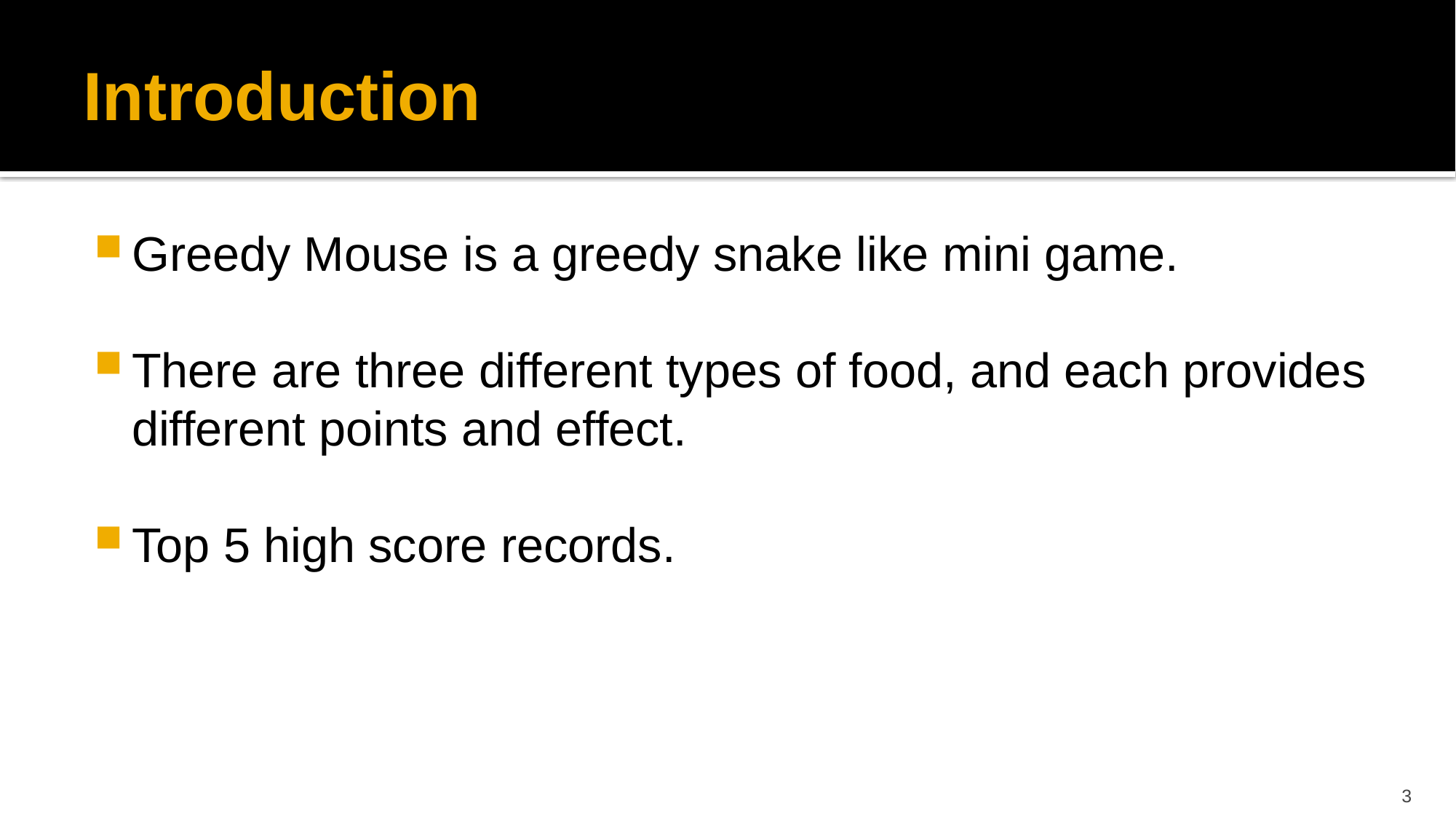

# Introduction
Greedy Mouse is a greedy snake like mini game.

There are three different types of food, and each provides different points and effect.

Top 5 high score records.
3